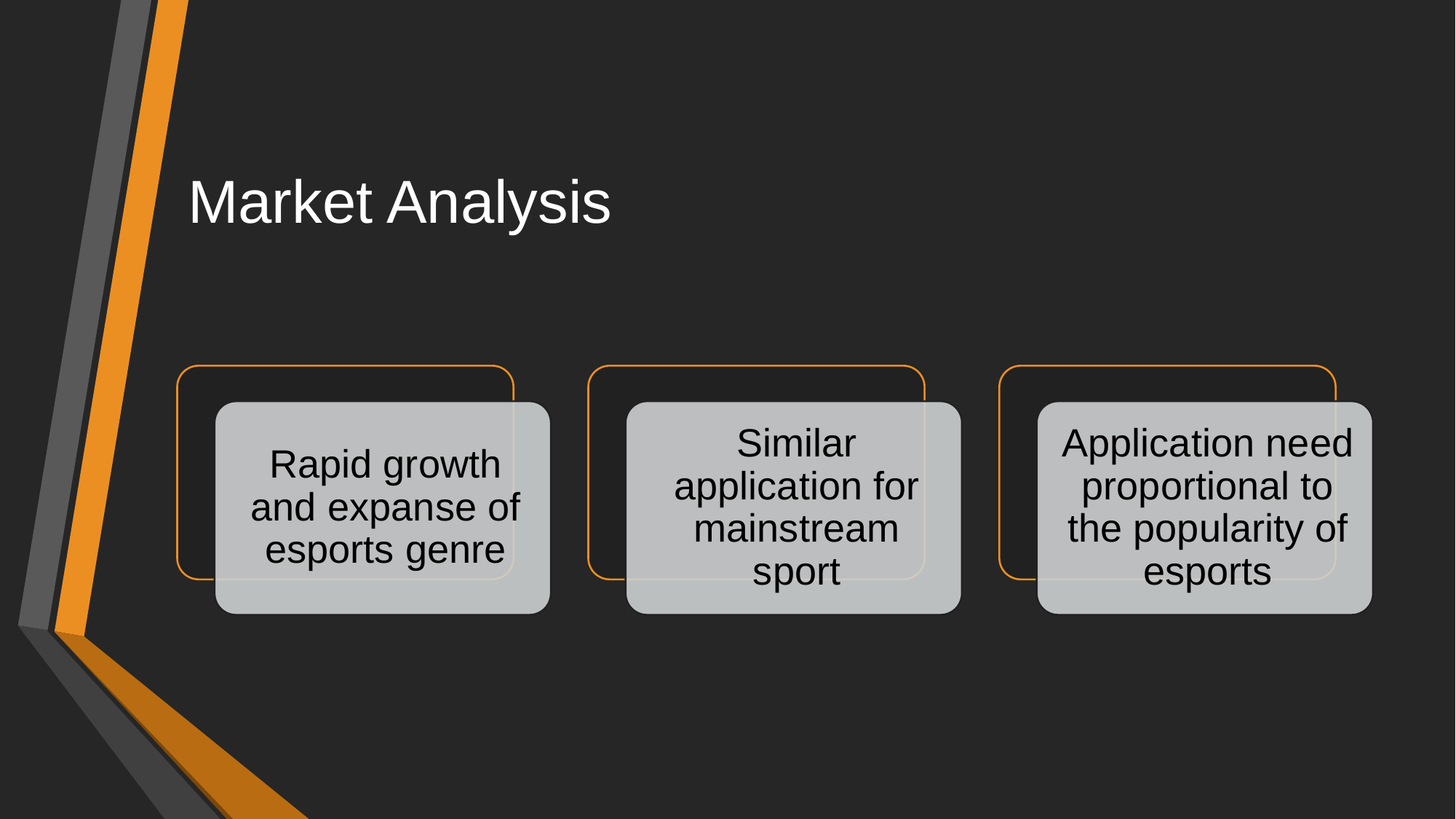

# Market Analysis
Rapid growth and expanse of esports genre
Similar application for mainstream sport
Application need proportional to the popularity of esports